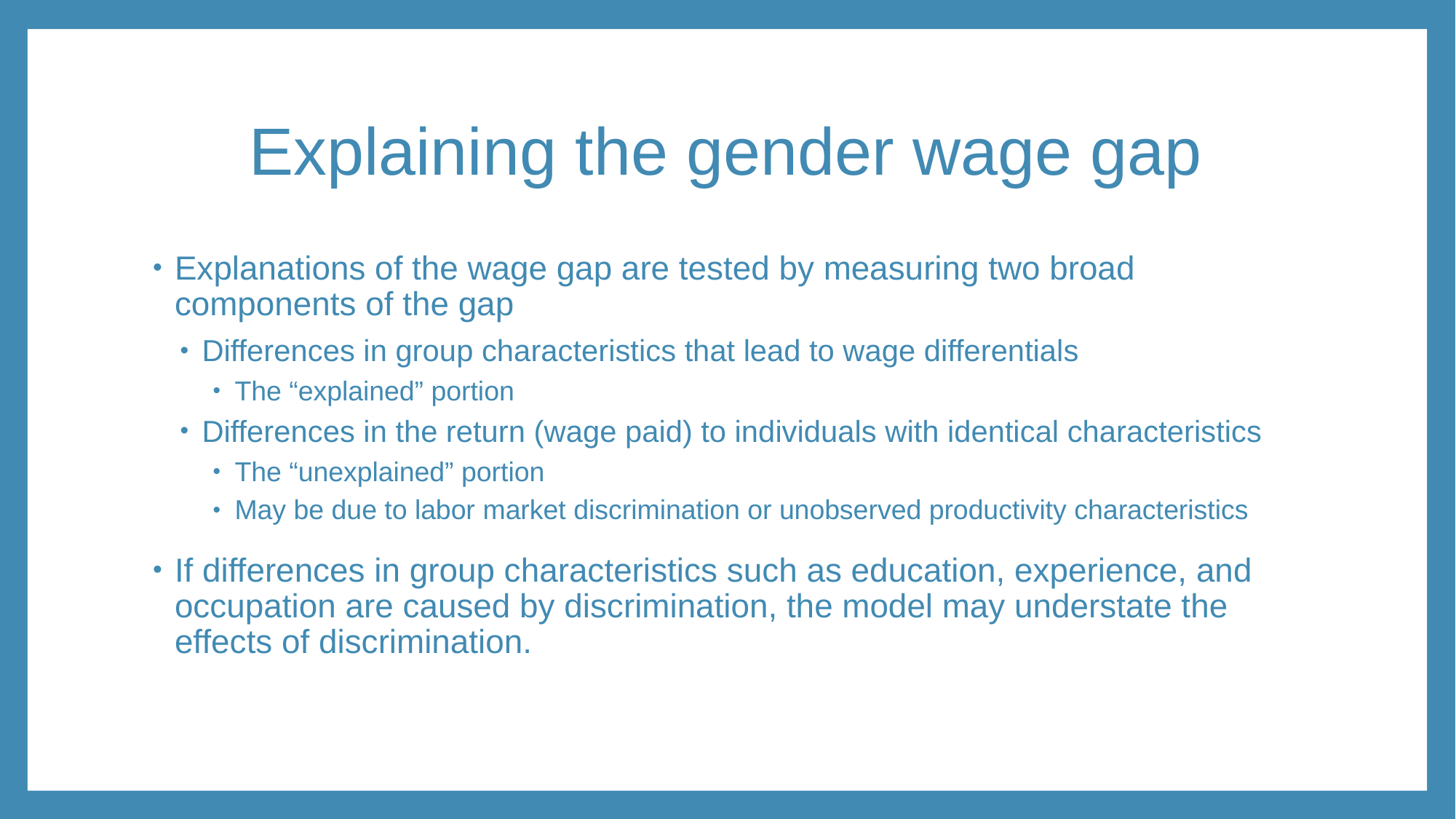

# Explaining the gender wage gap
Explanations of the wage gap are tested by measuring two broad components of the gap
Differences in group characteristics that lead to wage differentials
The “explained” portion
Differences in the return (wage paid) to individuals with identical characteristics
The “unexplained” portion
May be due to labor market discrimination or unobserved productivity characteristics
If differences in group characteristics such as education, experience, and occupation are caused by discrimination, the model may understate the effects of discrimination.